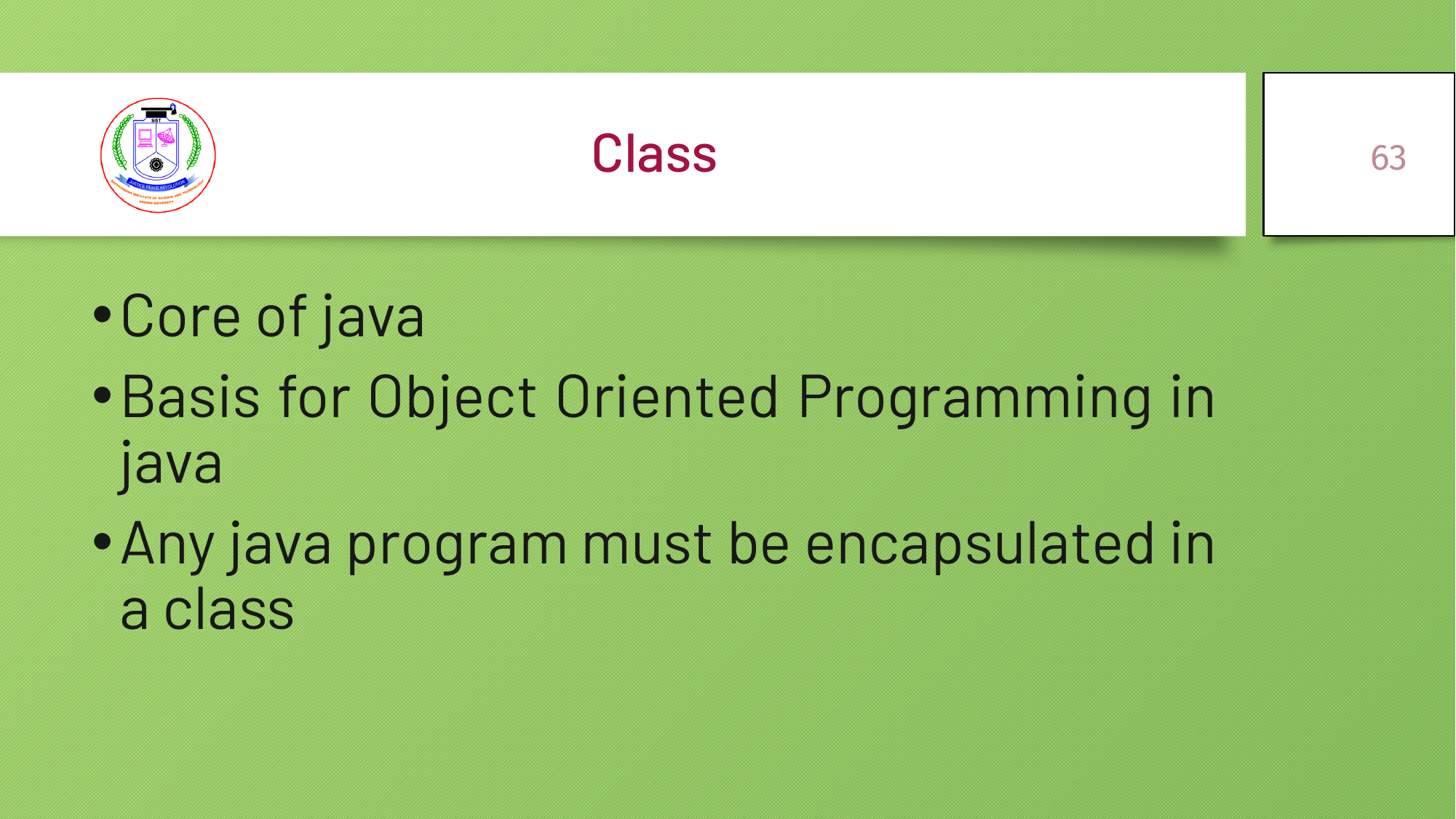

63
# Class
Core of java
Basis for Object Oriented Programming in java
Any java program must be encapsulated in a class